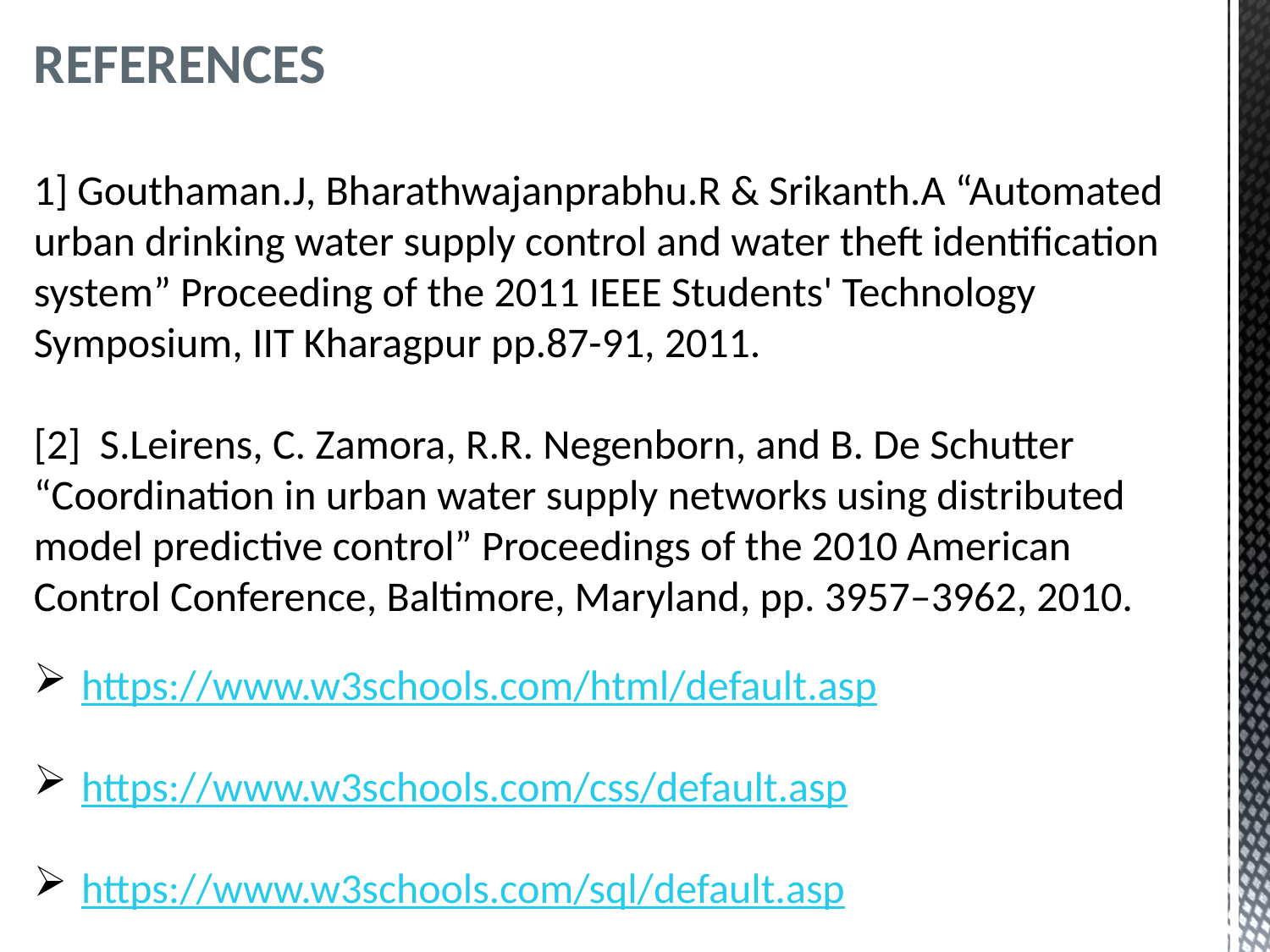

REFERENCES

1] Gouthaman.J, Bharathwajanprabhu.R & Srikanth.A “Automated urban drinking water supply control and water theft identification system” Proceeding of the 2011 IEEE Students' Technology Symposium, IIT Kharagpur pp.87-91, 2011.

[2]  S.Leirens, C. Zamora, R.R. Negenborn, and B. De Schutter  “Coordination in urban water supply networks using distributed model predictive control” Proceedings of the 2010 American Control Conference, Baltimore, Maryland, pp. 3957–3962, 2010.

https://www.w3schools.com/html/default.asp

https://www.w3schools.com/css/default.asp

https://www.w3schools.com/sql/default.asp